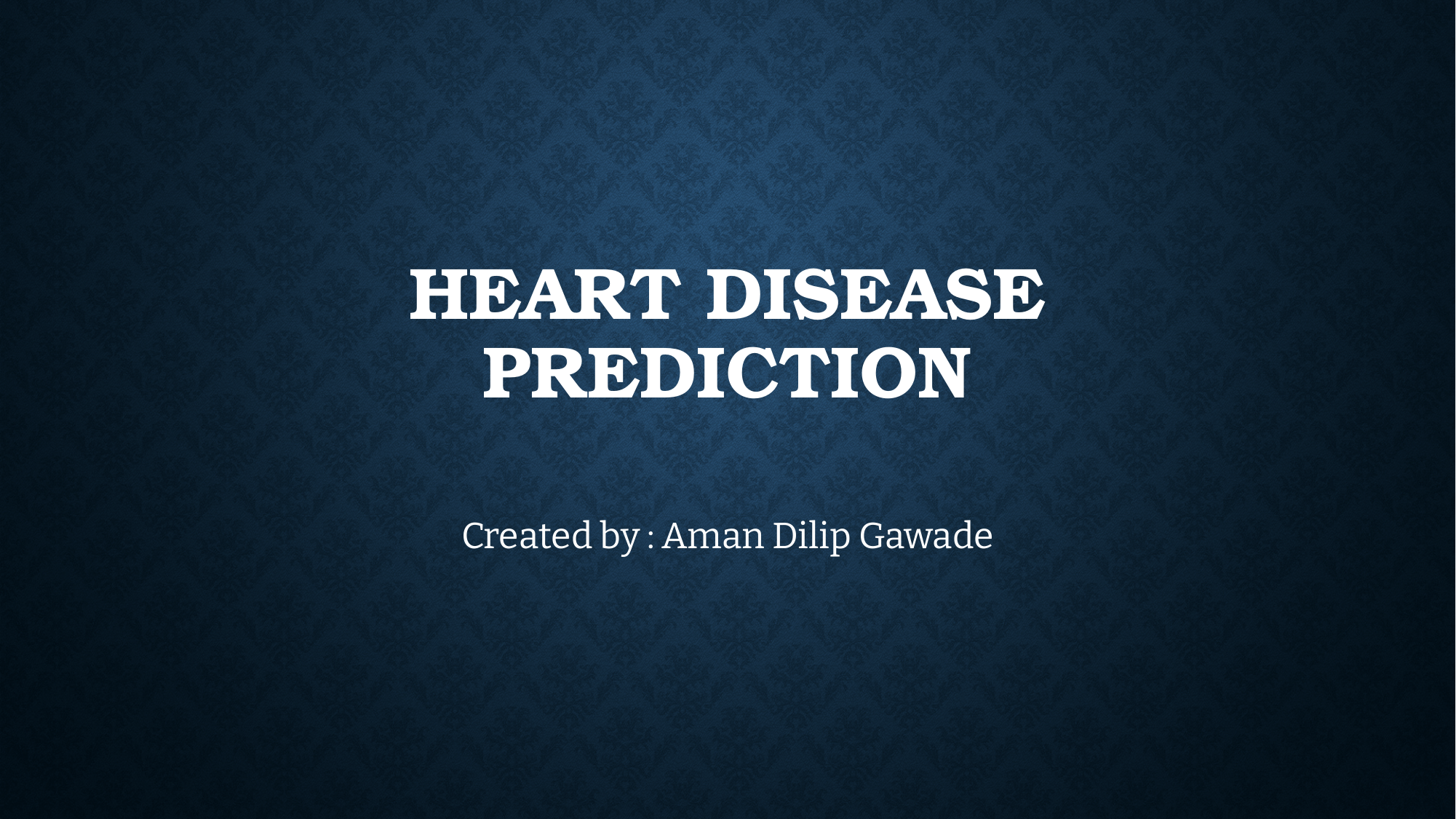

# Heart Disease Prediction

Created by : Aman Dilip Gawade